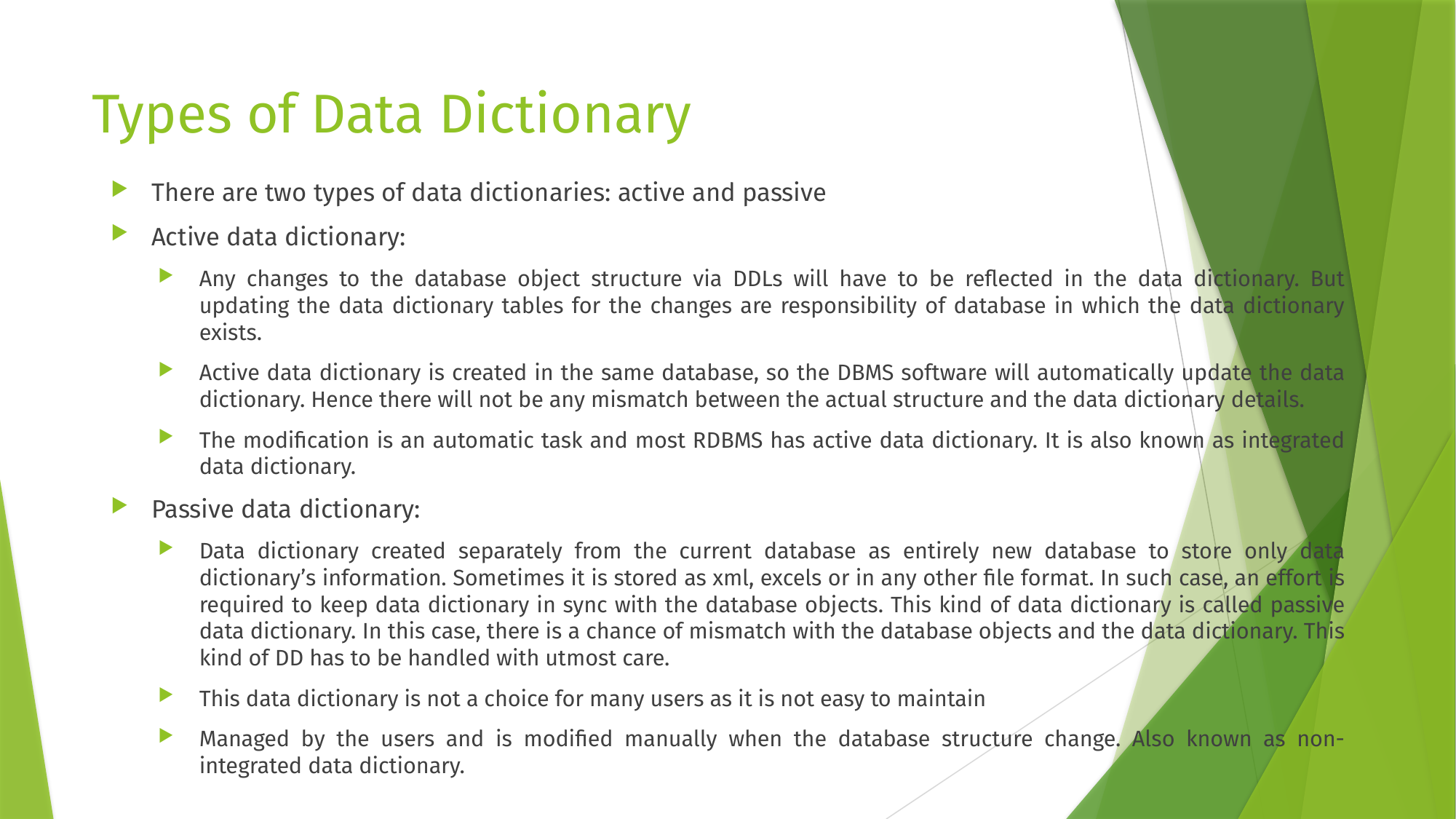

# Types of Data Dictionary
There are two types of data dictionaries: active and passive
Active data dictionary:
Any changes to the database object structure via DDLs will have to be reflected in the data dictionary. But updating the data dictionary tables for the changes are responsibility of database in which the data dictionary exists.
Active data dictionary is created in the same database, so the DBMS software will automatically update the data dictionary. Hence there will not be any mismatch between the actual structure and the data dictionary details.
The modification is an automatic task and most RDBMS has active data dictionary. It is also known as integrated data dictionary.
Passive data dictionary:
Data dictionary created separately from the current database as entirely new database to store only data dictionary’s information. Sometimes it is stored as xml, excels or in any other file format. In such case, an effort is required to keep data dictionary in sync with the database objects. This kind of data dictionary is called passive data dictionary. In this case, there is a chance of mismatch with the database objects and the data dictionary. This kind of DD has to be handled with utmost care.
This data dictionary is not a choice for many users as it is not easy to maintain
Managed by the users and is modified manually when the database structure change. Also known as non-integrated data dictionary.